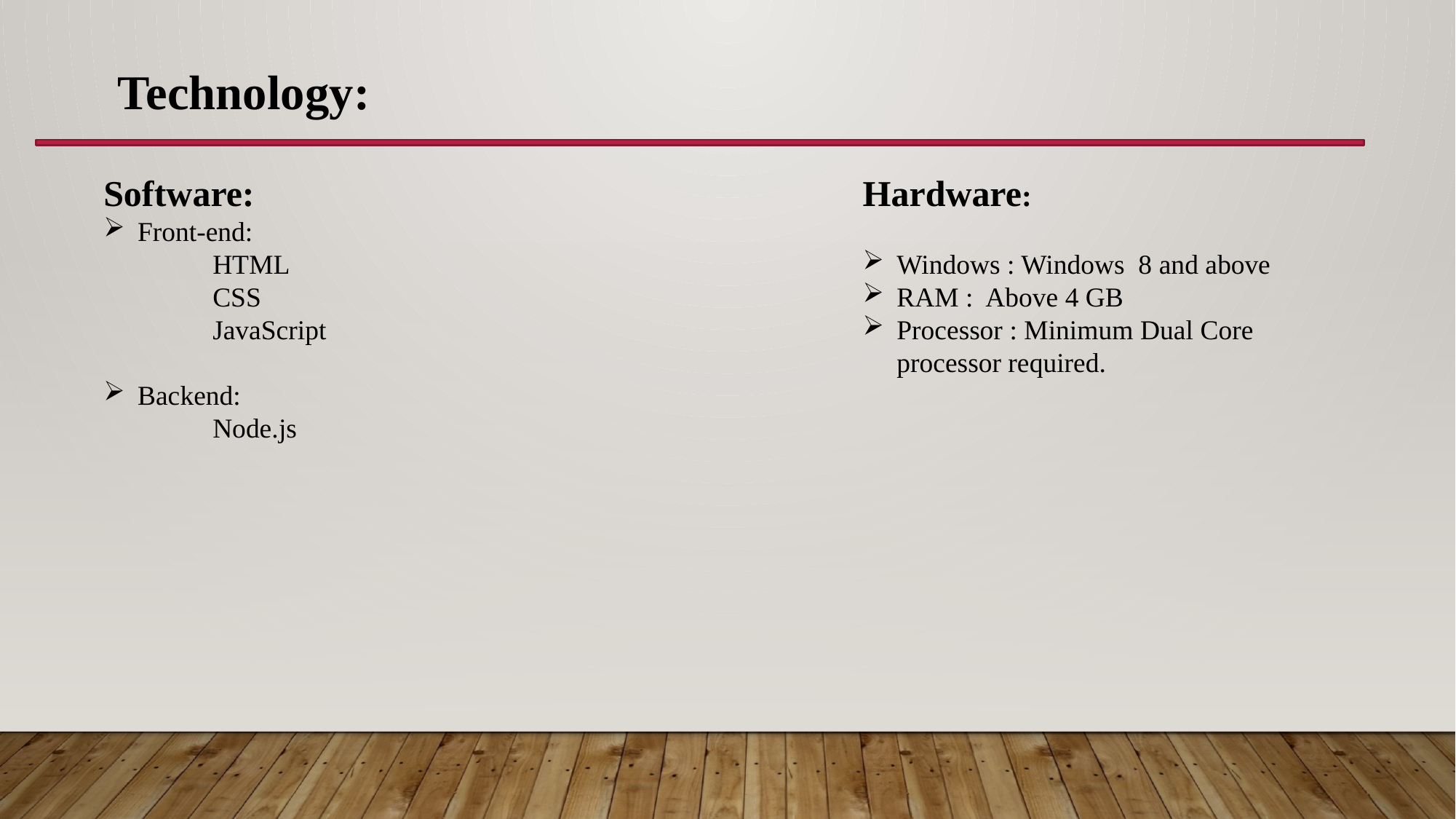

Technology:

Software:
Front-end:
     	HTML
	CSS
	JavaScript

Backend:
	Node.js
Hardware:

Windows : Windows  8 and above
RAM :  Above 4 GB
Processor : Minimum Dual Core processor required.